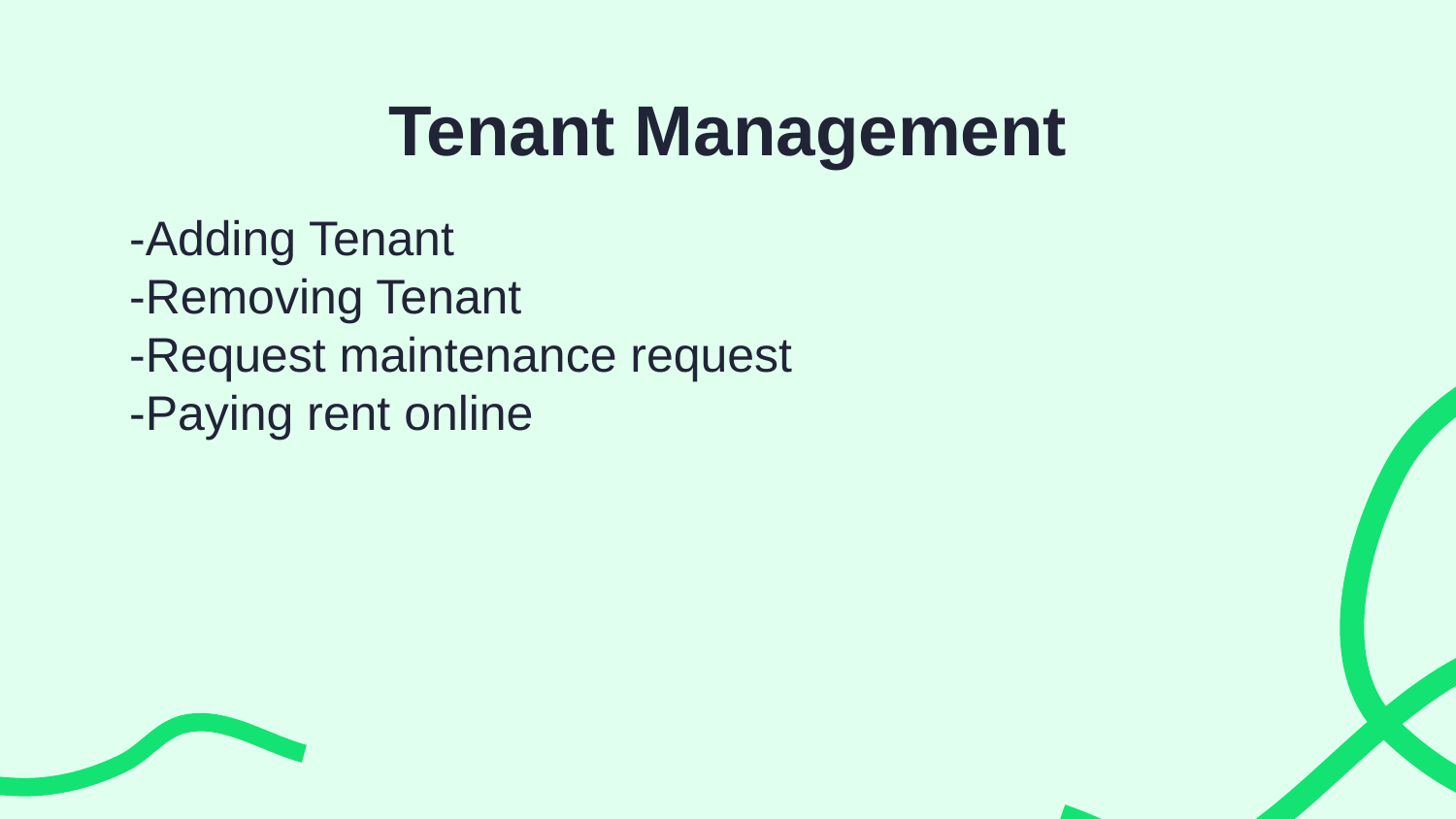

# Tenant Management
-Adding Tenant
-Removing Tenant
-Request maintenance request
-Paying rent online